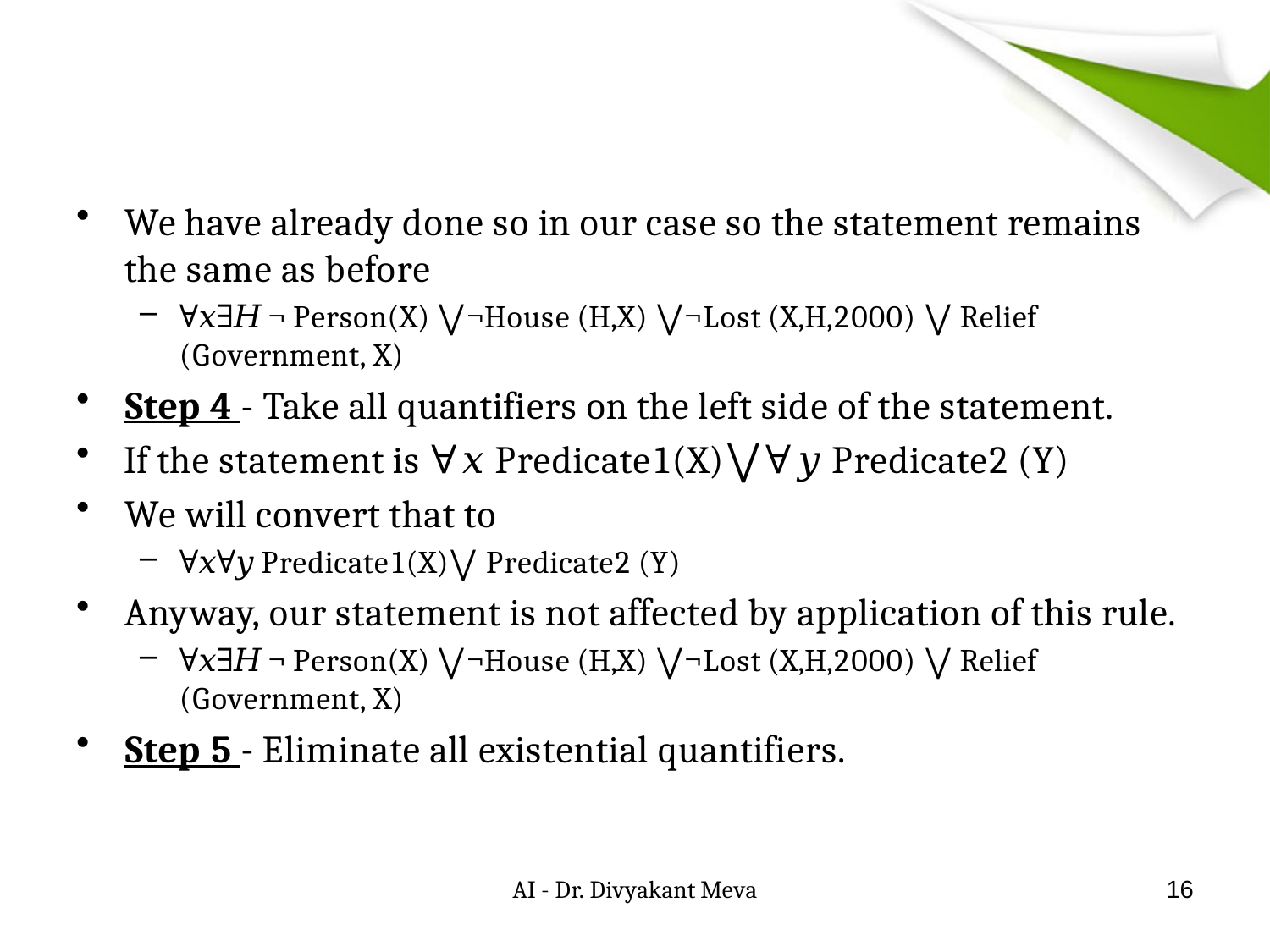

#
We have already done so in our case so the statement remains the same as before
∀𝑥∃𝐻 ¬ Person(X) ⋁¬House (H,X) ⋁¬Lost (X,H,2000) ⋁ Relief (Government, X)
Step 4 - Take all quantifiers on the left side of the statement.
If the statement is ∀𝑥 Predicate1(X)⋁∀𝑦 Predicate2 (Y)
We will convert that to
∀𝑥∀𝑦 Predicate1(X)⋁ Predicate2 (Y)
Anyway, our statement is not affected by application of this rule.
∀𝑥∃𝐻 ¬ Person(X) ⋁¬House (H,X) ⋁¬Lost (X,H,2000) ⋁ Relief (Government, X)
Step 5 - Eliminate all existential quantifiers.
AI - Dr. Divyakant Meva
16